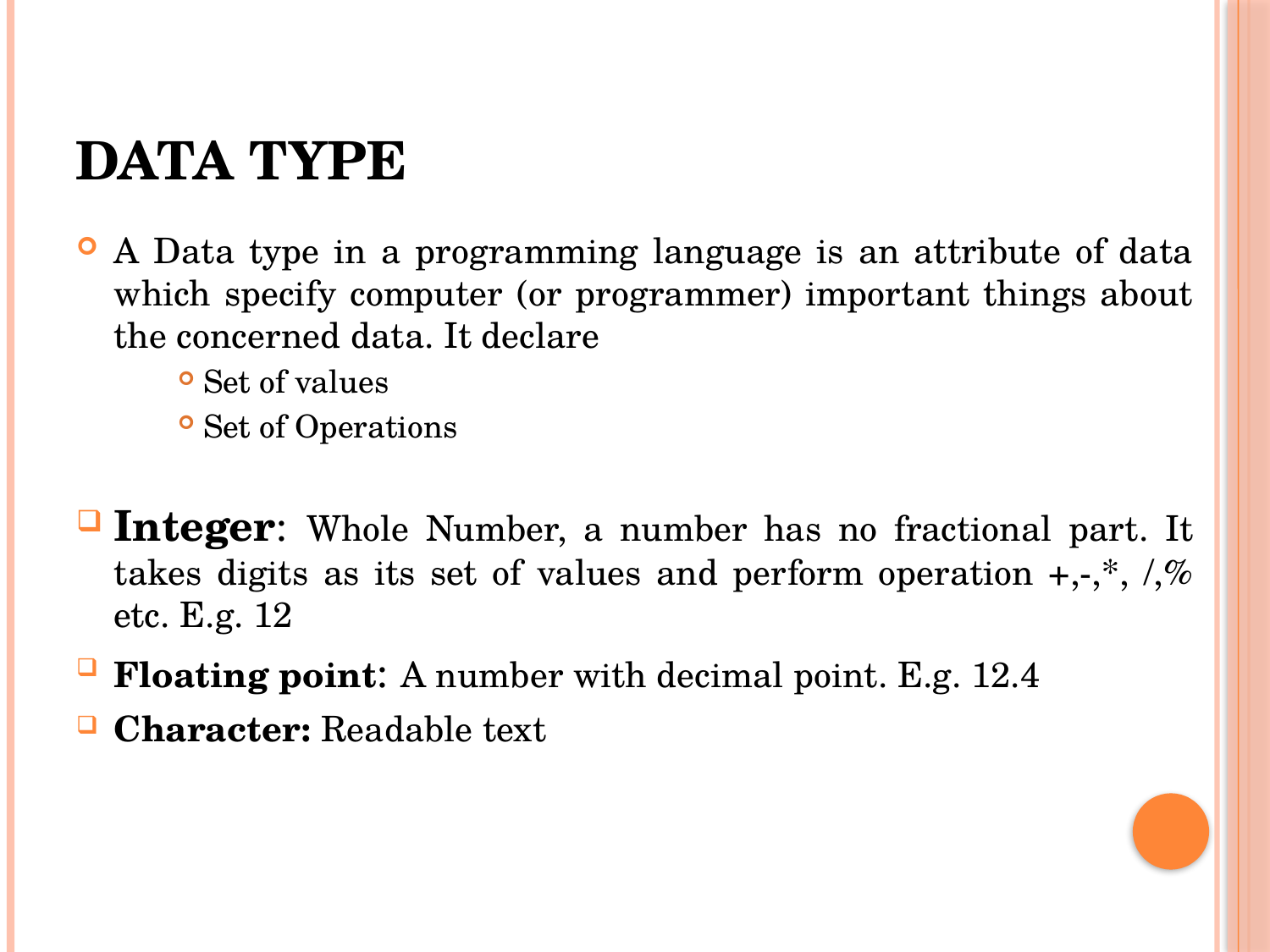

# Data Type
A Data type in a programming language is an attribute of data which specify computer (or programmer) important things about the concerned data. It declare
Set of values
Set of Operations

Integer: Whole Number, a number has no fractional part. It takes digits as its set of values and perform operation +,-,*, /,% etc. E.g. 12
Floating point: A number with decimal point. E.g. 12.4
Character: Readable text